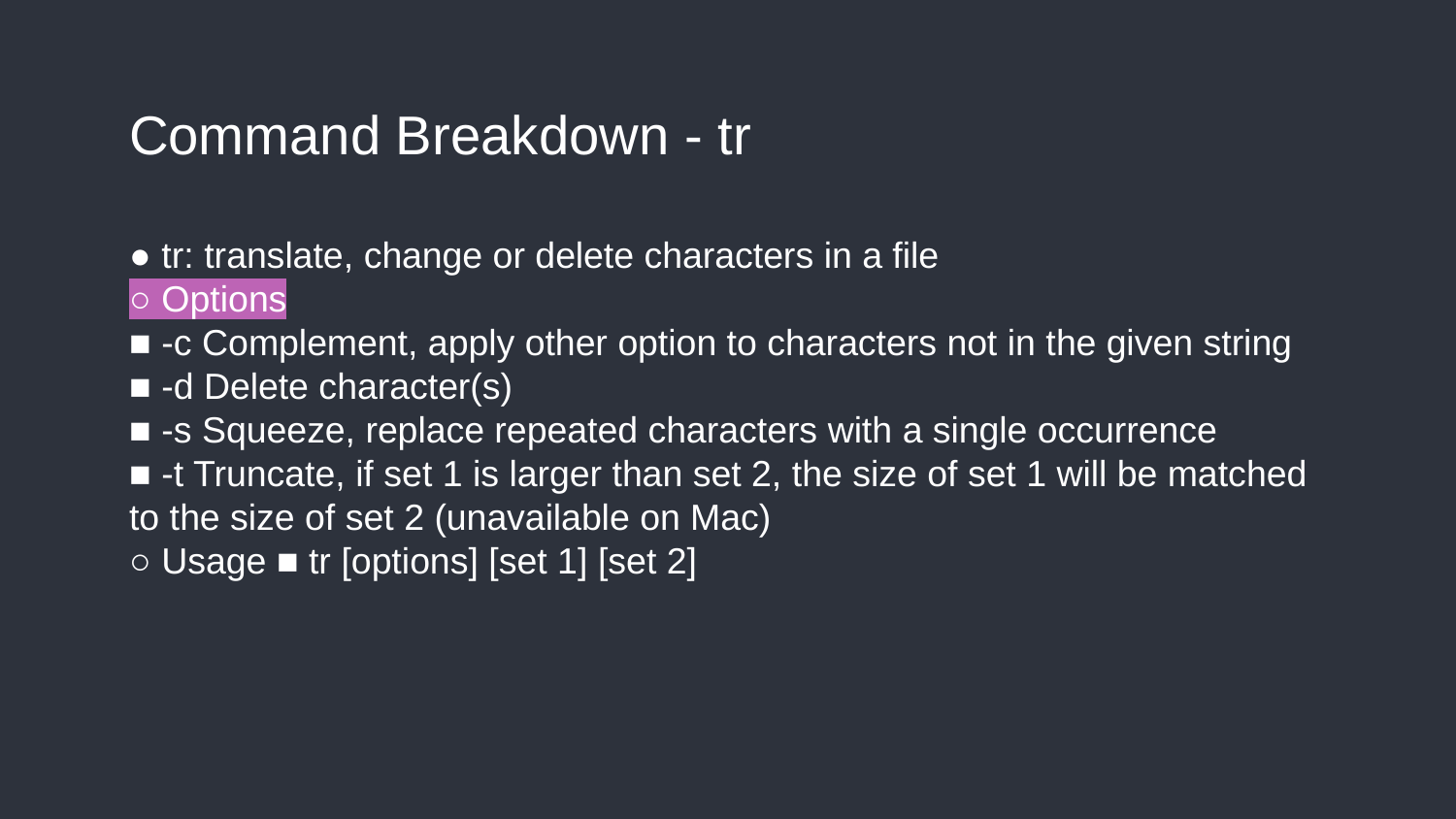

# Command Breakdown - tr

● tr: translate, change or delete characters in a file
○ Options
■ -c Complement, apply other option to characters not in the given string
■ -d Delete character(s)
■ -s Squeeze, replace repeated characters with a single occurrence
■ -t Truncate, if set 1 is larger than set 2, the size of set 1 will be matched to the size of set 2 (unavailable on Mac)
○ Usage ■ tr [options] [set 1] [set 2]